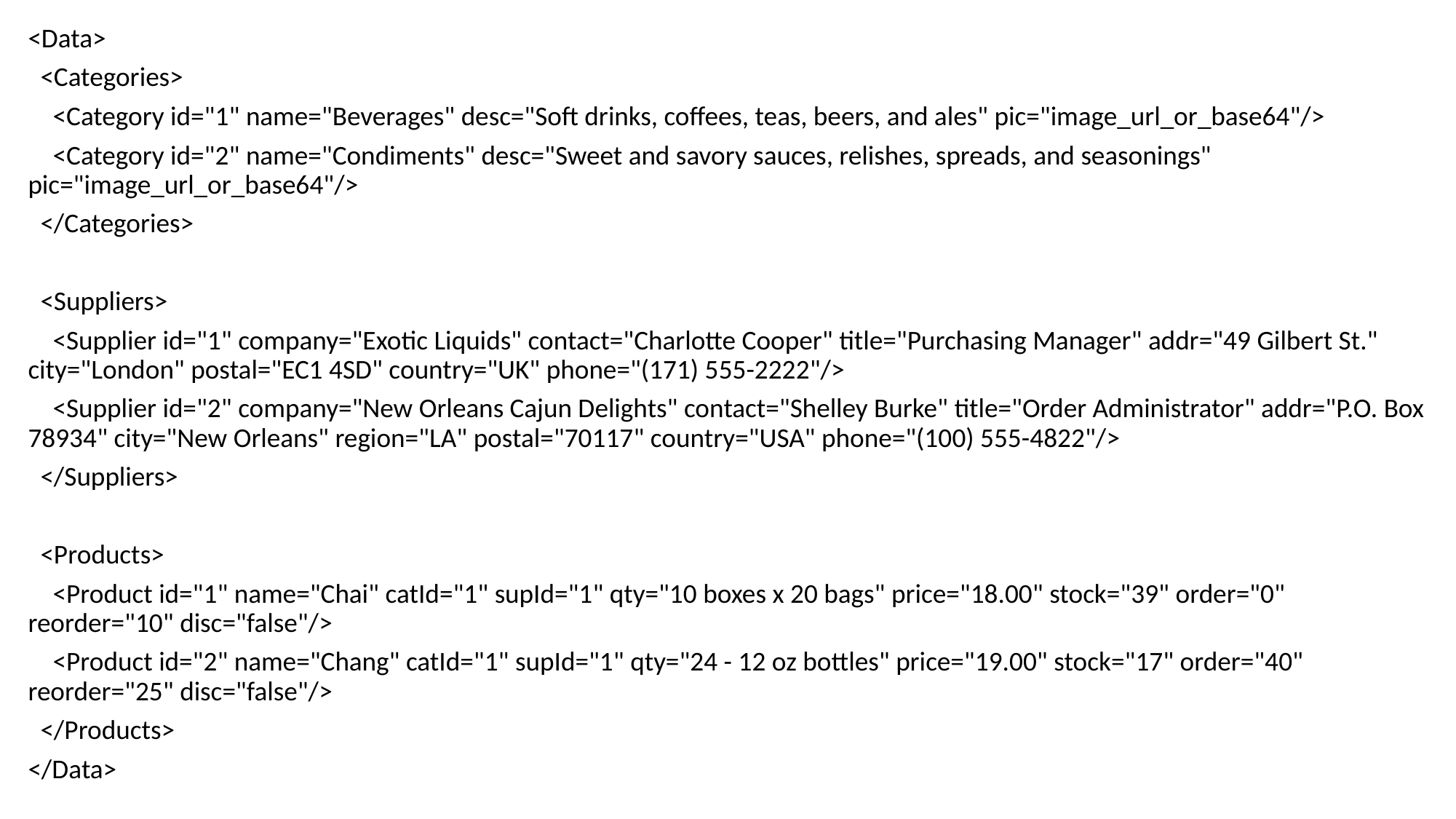

<Data>
  <Categories>
    <Category id="1" name="Beverages" desc="Soft drinks, coffees, teas, beers, and ales" pic="image_url_or_base64"/>
    <Category id="2" name="Condiments" desc="Sweet and savory sauces, relishes, spreads, and seasonings" pic="image_url_or_base64"/>
  </Categories>

  <Suppliers>
    <Supplier id="1" company="Exotic Liquids" contact="Charlotte Cooper" title="Purchasing Manager" addr="49 Gilbert St." city="London" postal="EC1 4SD" country="UK" phone="(171) 555-2222"/>
    <Supplier id="2" company="New Orleans Cajun Delights" contact="Shelley Burke" title="Order Administrator" addr="P.O. Box 78934" city="New Orleans" region="LA" postal="70117" country="USA" phone="(100) 555-4822"/>
  </Suppliers>

  <Products>
    <Product id="1" name="Chai" catId="1" supId="1" qty="10 boxes x 20 bags" price="18.00" stock="39" order="0" reorder="10" disc="false"/>
    <Product id="2" name="Chang" catId="1" supId="1" qty="24 - 12 oz bottles" price="19.00" stock="17" order="40" reorder="25" disc="false"/>
  </Products>
</Data>